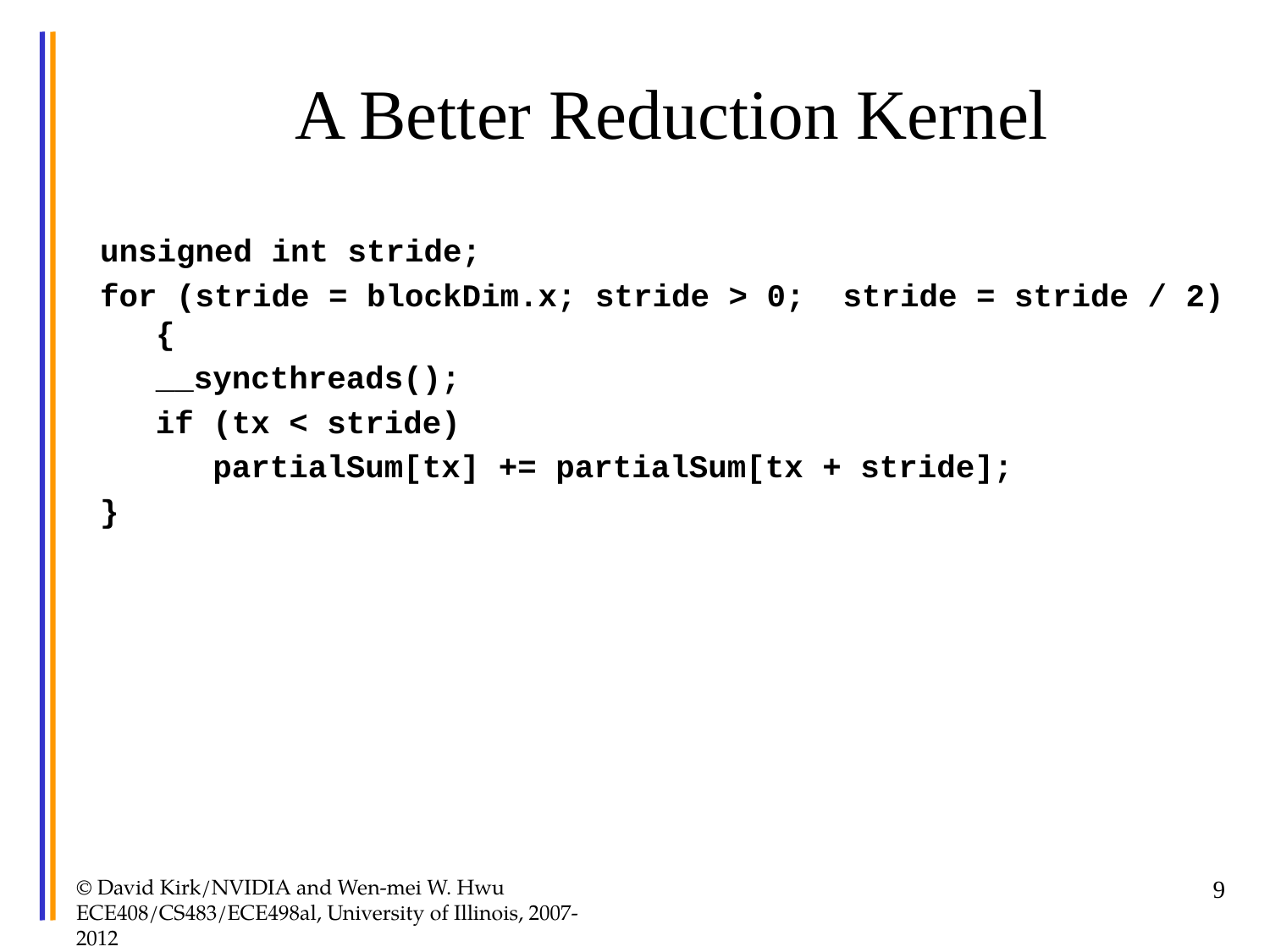

# A Better Reduction Kernel

unsigned int stride;
for (stride = blockDim.x; stride > 0;  stride = stride / 2) {
__syncthreads();
if (tx < stride)
   partialSum[tx] += partialSum[tx + stride];
}
© David Kirk/NVIDIA and Wen-mei W. Hwu  ECE408/CS483/ECE498al, University of Illinois, 2007-2012
9